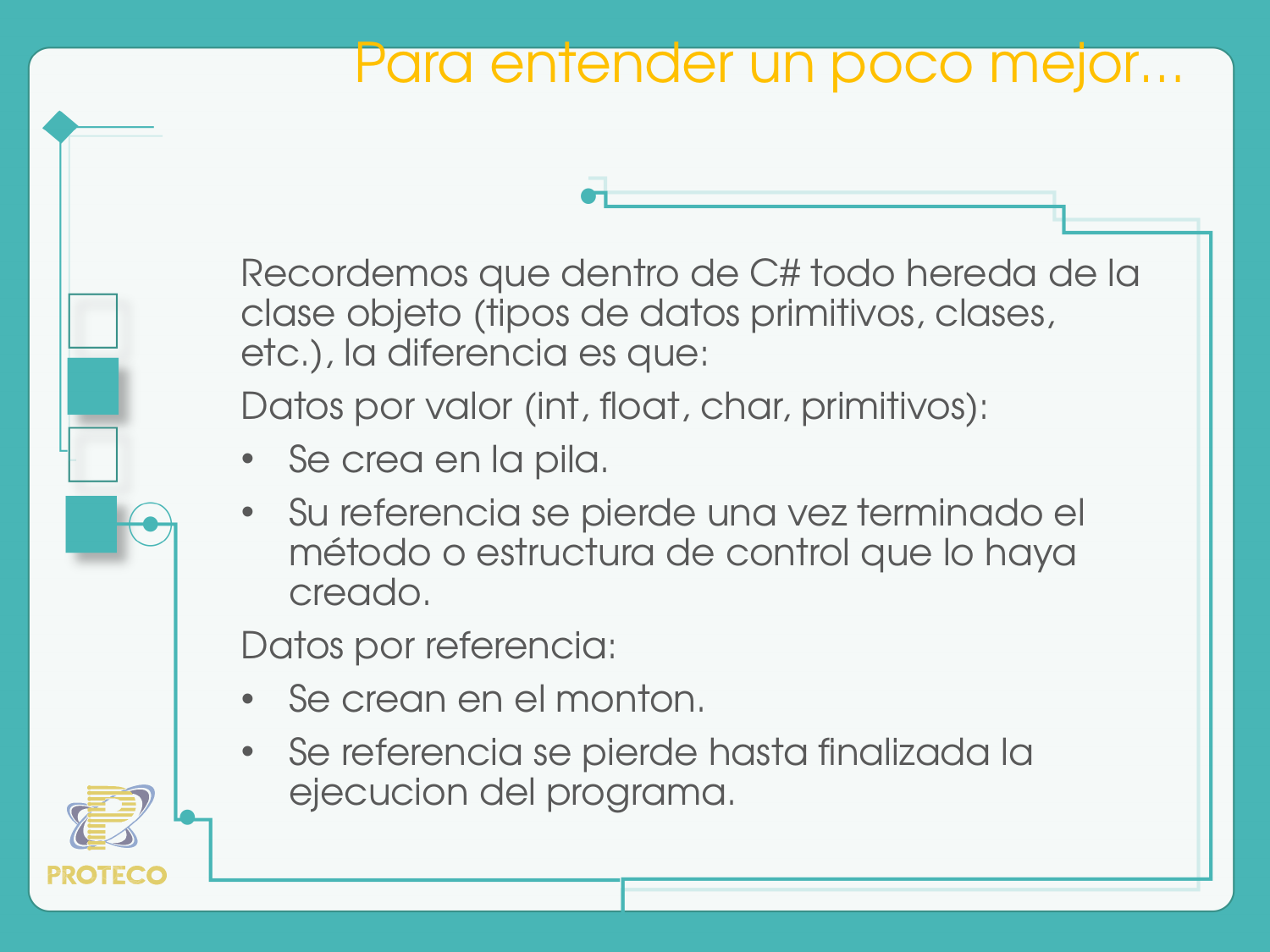

# Para entender un poco mejor…
Recordemos que dentro de C# todo hereda de la clase objeto (tipos de datos primitivos, clases, etc.), la diferencia es que:
Datos por valor (int, float, char, primitivos):
Se crea en la pila.
Su referencia se pierde una vez terminado el método o estructura de control que lo haya creado.
Datos por referencia:
Se crean en el monton.
Se referencia se pierde hasta finalizada la ejecucion del programa.